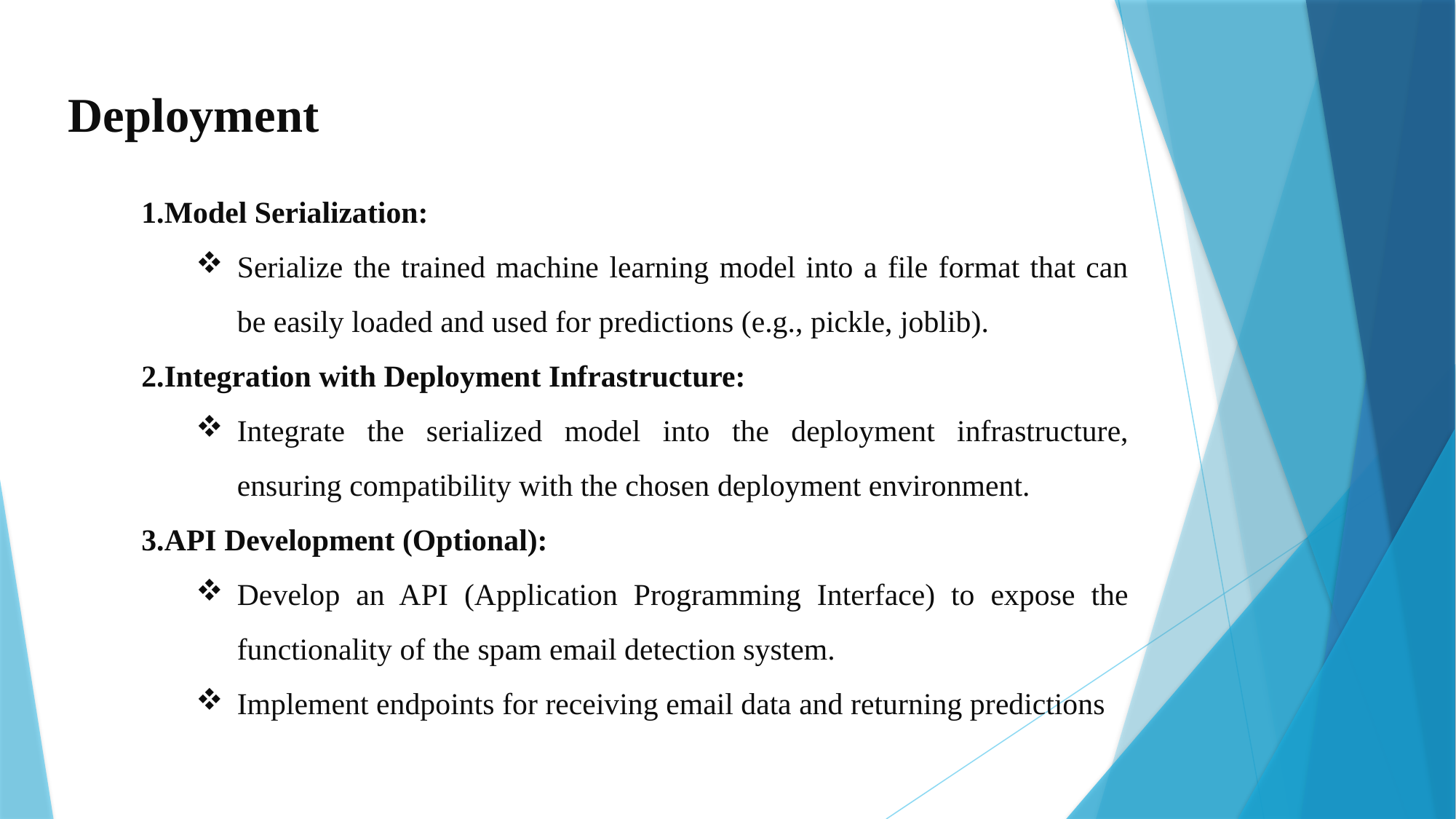

Deployment
Model Serialization:
Serialize the trained machine learning model into a file format that can be easily loaded and used for predictions (e.g., pickle, joblib).
Integration with Deployment Infrastructure:
Integrate the serialized model into the deployment infrastructure, ensuring compatibility with the chosen deployment environment.
API Development (Optional):
Develop an API (Application Programming Interface) to expose the functionality of the spam email detection system.
Implement endpoints for receiving email data and returning predictions